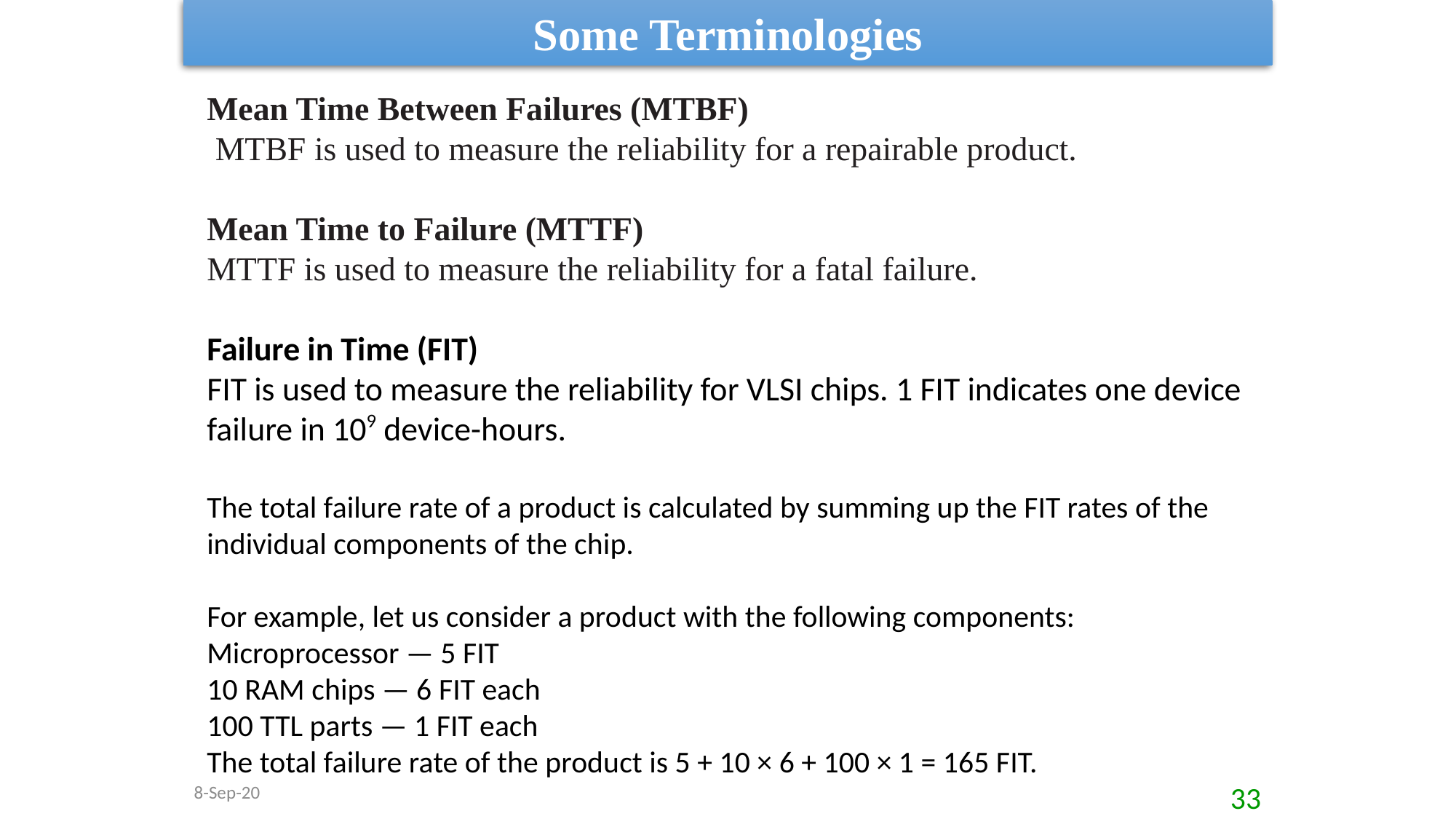

Some Terminologies
Mean Time Between Failures (MTBF)
 MTBF is used to measure the reliability for a repairable product.

Mean Time to Failure (MTTF)
MTTF is used to measure the reliability for a fatal failure.

Failure in Time (FIT)
FIT is used to measure the reliability for VLSI chips. 1 FIT indicates one device failure in 109 device-hours.

The total failure rate of a product is calculated by summing up the FIT rates of the individual components of the chip.

For example, let us consider a product with the following components:
Microprocessor — 5 FIT
10 RAM chips — 6 FIT each
100 TTL parts — 1 FIT each
The total failure rate of the product is 5 + 10 × 6 + 100 × 1 = 165 FIT.
8-Sep-20
33